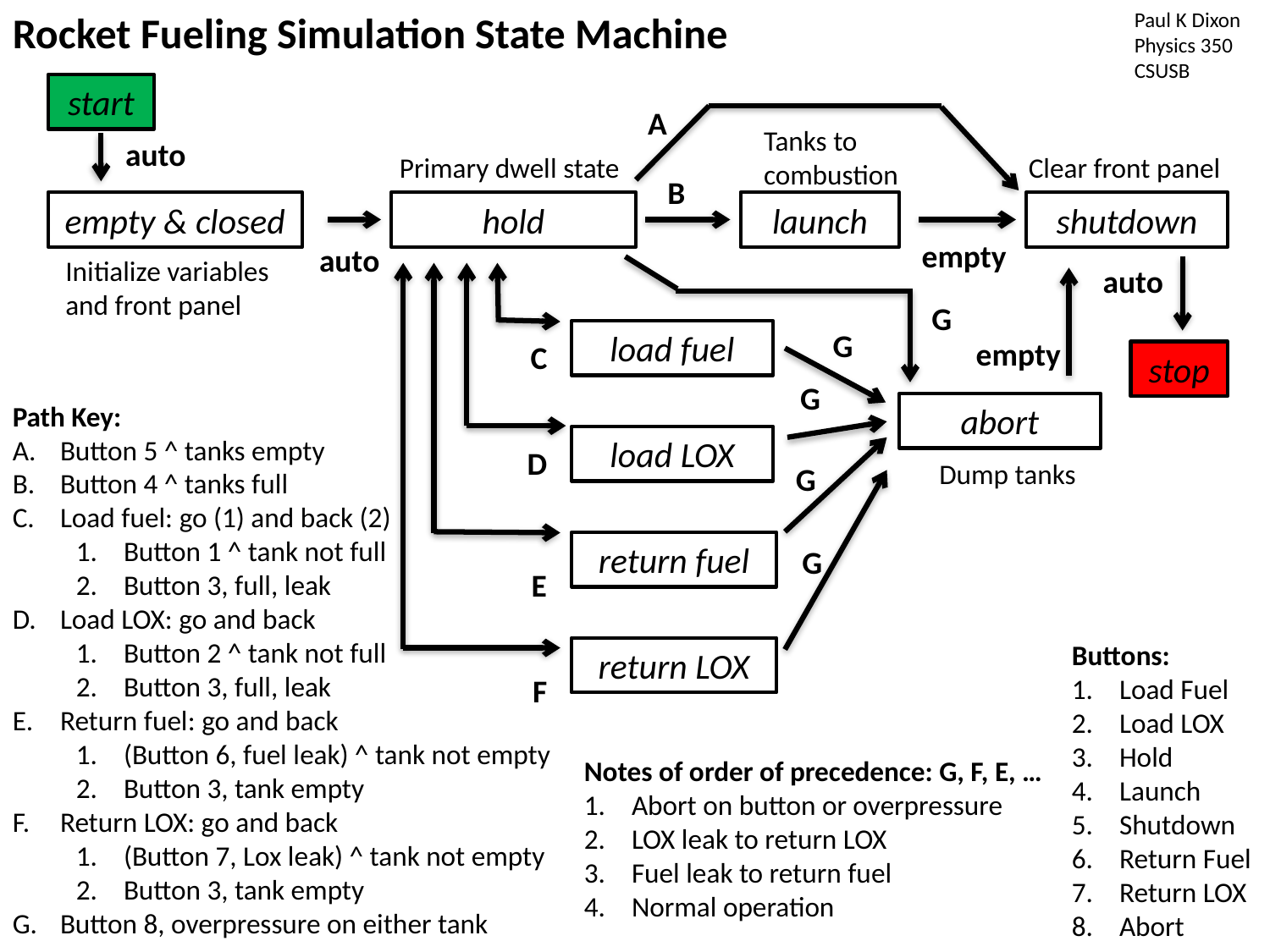

Rocket Fueling Simulation State Machine
Paul K Dixon
Physics 350
CSUSB
start
A
Tanks to
combustion
auto
Primary dwell state
Clear front panel
B
empty & closed
hold
launch
shutdown
empty
auto
Initialize variables
and front panel
auto
G
G
load fuel
empty
C
stop
G
Path Key:
Button 5 ^ tanks empty
Button 4 ^ tanks full
Load fuel: go (1) and back (2)
Button 1 ^ tank not full
Button 3, full, leak
Load LOX: go and back
Button 2 ^ tank not full
Button 3, full, leak
Return fuel: go and back
(Button 6, fuel leak) ^ tank not empty
Button 3, tank empty
Return LOX: go and back
(Button 7, Lox leak) ^ tank not empty
Button 3, tank empty
Button 8, overpressure on either tank
abort
load LOX
D
Dump tanks
G
return fuel
G
E
Buttons:
Load Fuel
Load LOX
Hold
Launch
Shutdown
Return Fuel
Return LOX
Abort
return LOX
F
Notes of order of precedence: G, F, E, …
Abort on button or overpressure
LOX leak to return LOX
Fuel leak to return fuel
Normal operation